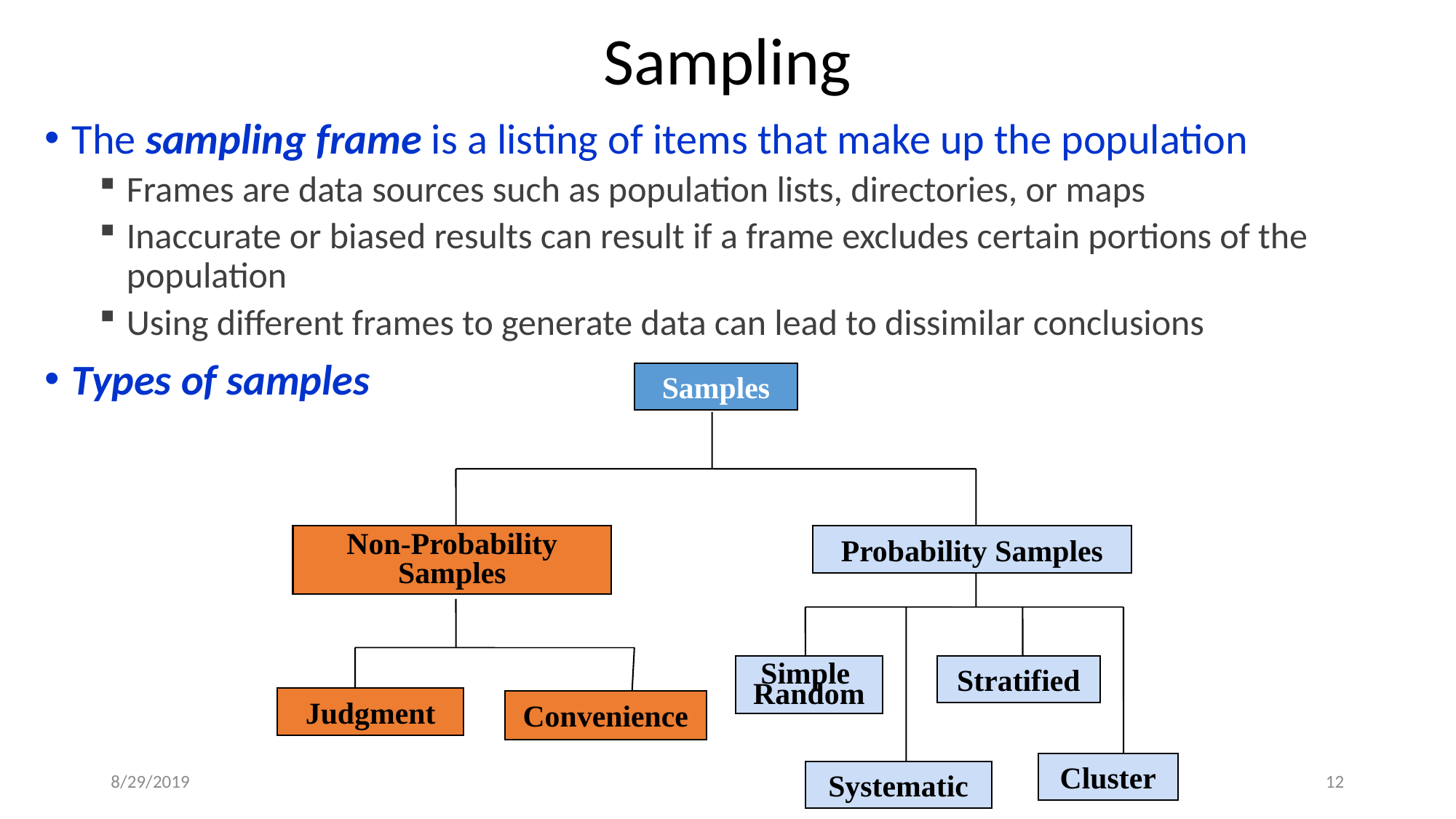

# Sampling
The sampling frame is a listing of items that make up the population
Frames are data sources such as population lists, directories, or maps
Inaccurate or biased results can result if a frame excludes certain portions of the population
Using different frames to generate data can lead to dissimilar conclusions
Types of samples

Samples

Non-Probability Samples
Probability Samples

Simple
Random
Stratified
Judgment
Convenience
Cluster
8/29/2019
12
Systematic